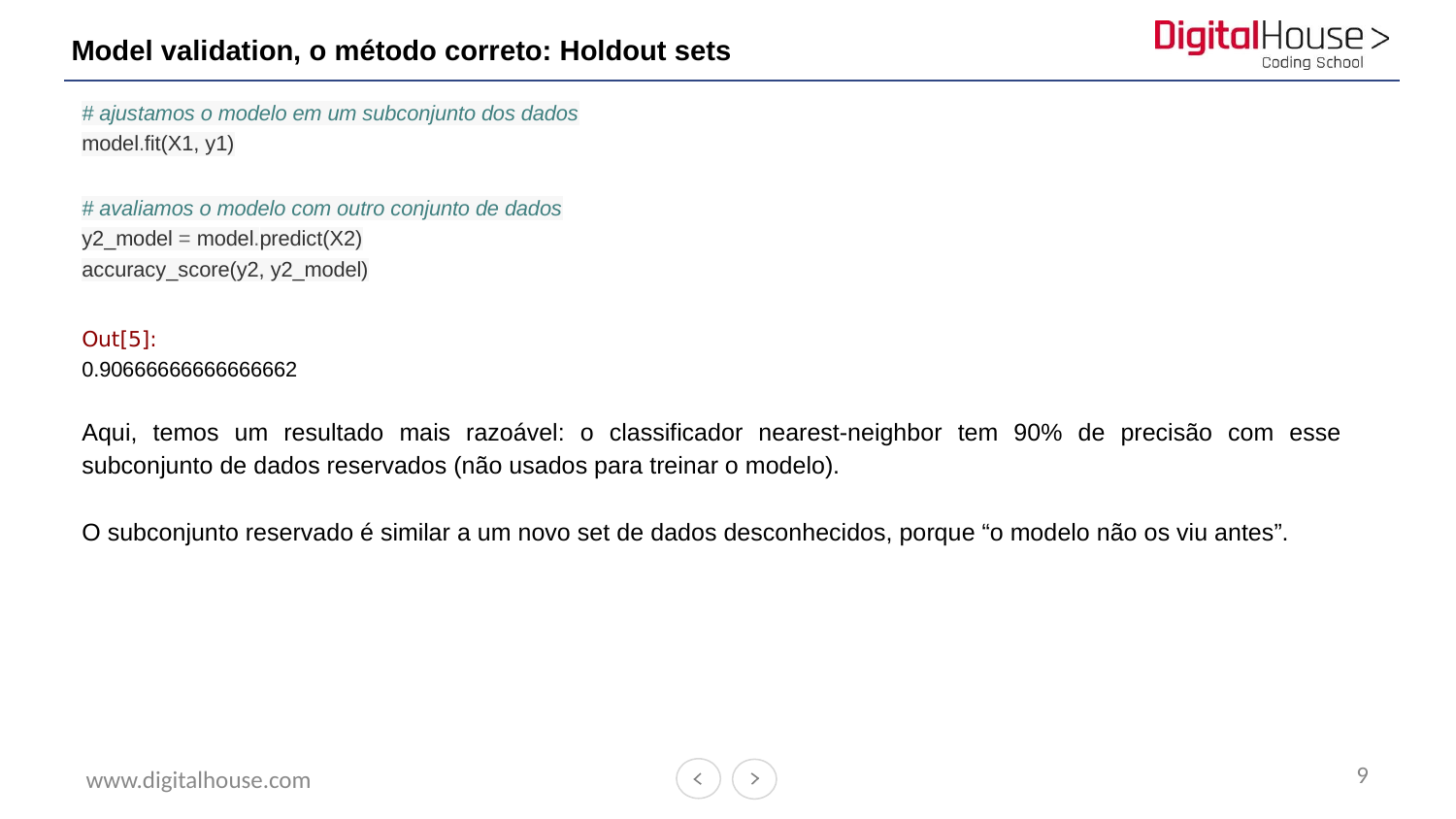

# Model validation, o método correto: Holdout sets
# ajustamos o modelo em um subconjunto dos dados model.fit(X1, y1)
# avaliamos o modelo com outro conjunto de dados y2_model = model.predict(X2) accuracy_score(y2, y2_model)
Out[5]:
0.90666666666666662

Aqui, temos um resultado mais razoável: o classificador nearest-neighbor tem 90% de precisão com esse subconjunto de dados reservados (não usados para treinar o modelo).

O subconjunto reservado é similar a um novo set de dados desconhecidos, porque “o modelo não os viu antes”.
9